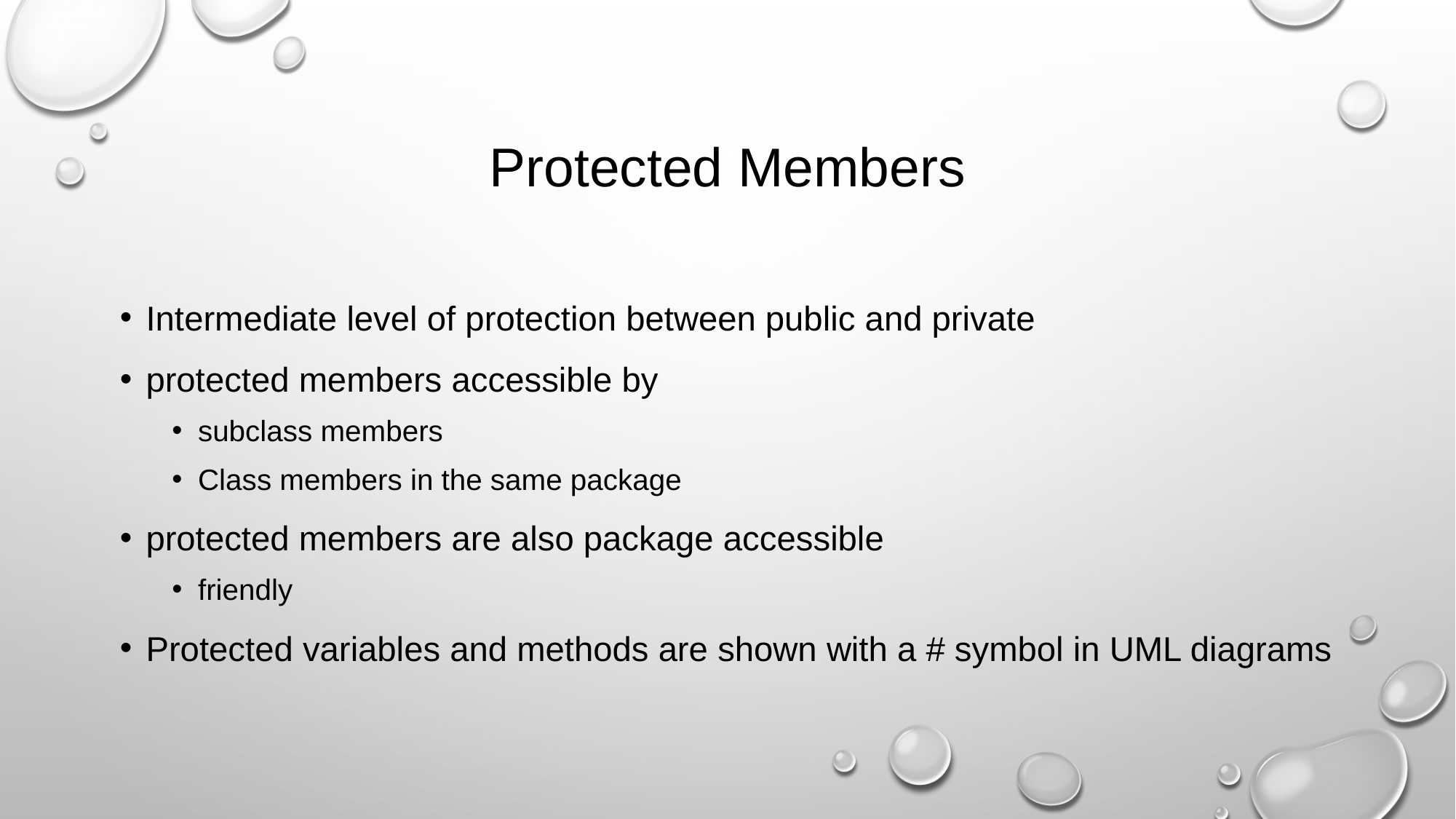

# Protected Members
Intermediate level of protection between public and private
protected members accessible by
subclass members
Class members in the same package
protected members are also package accessible
friendly
Protected variables and methods are shown with a # symbol in UML diagrams